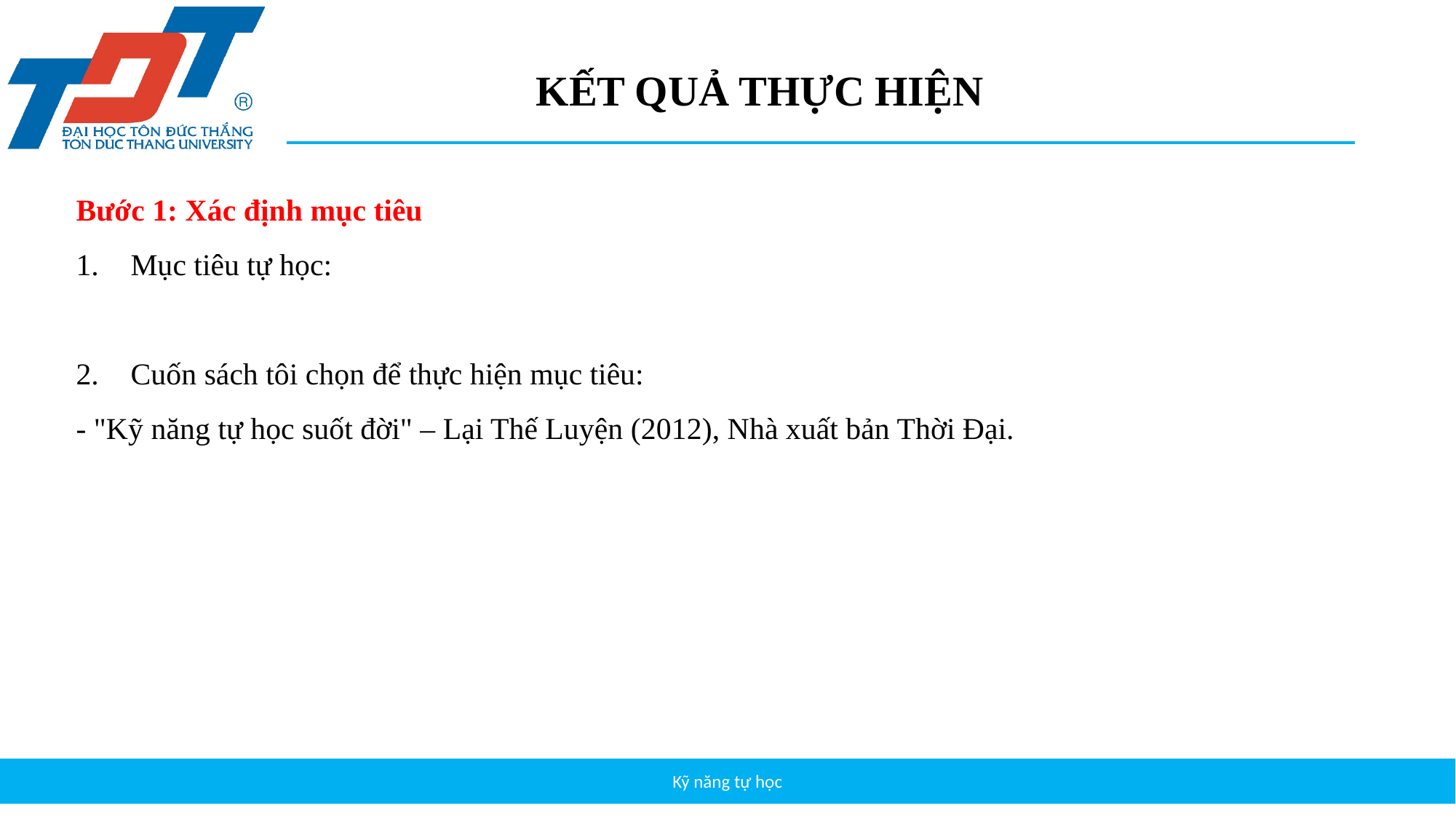

# KẾT QUẢ THỰC HIỆN
Bước 1: Xác định mục tiêu
Mục tiêu tự học:

Cuốn sách tôi chọn để thực hiện mục tiêu:
- "Kỹ năng tự học suốt đời" – Lại Thế Luyện (2012), Nhà xuất bản Thời Đại.
Kỹ năng tự học